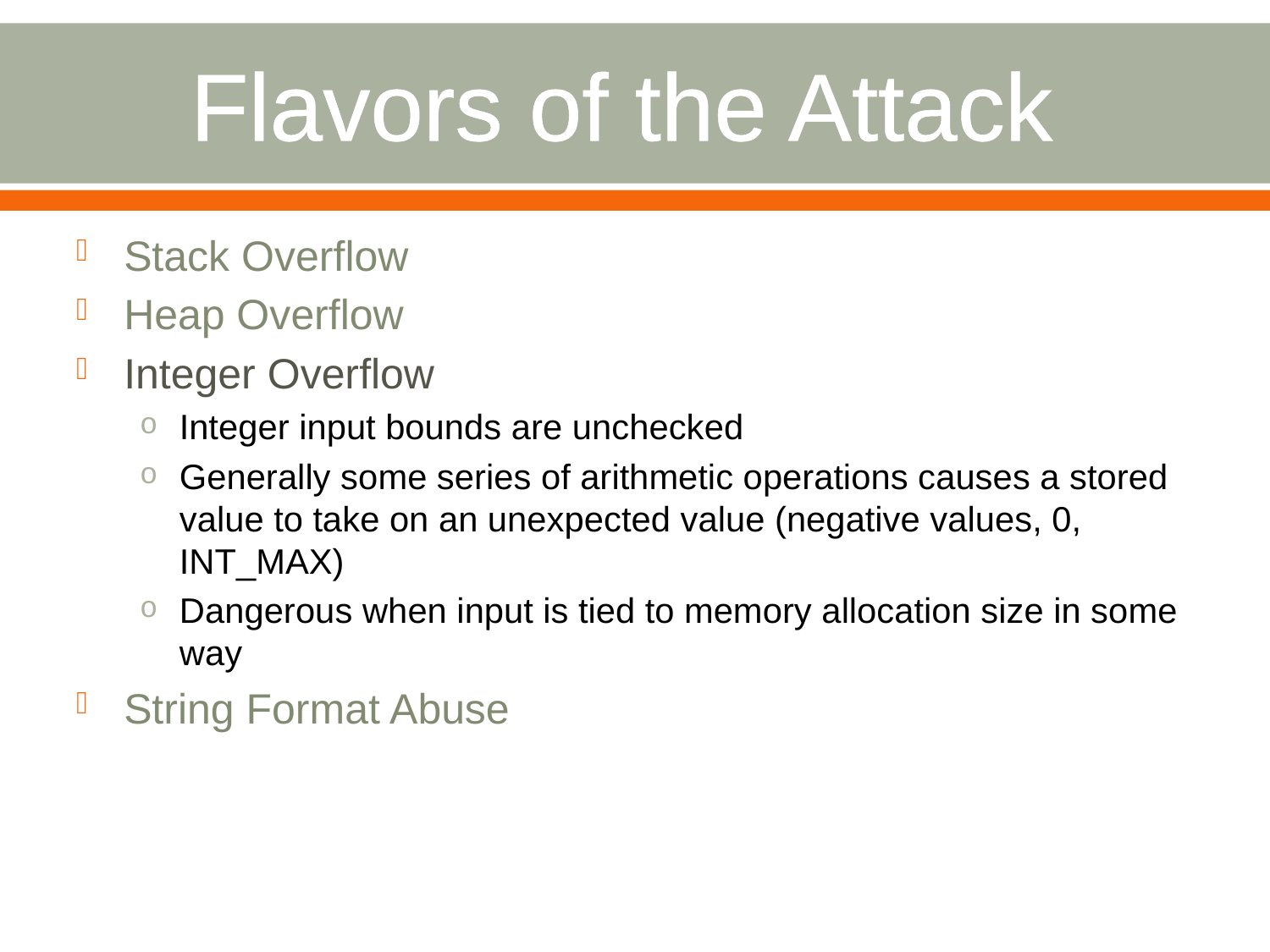

# Flavors of the Attack
Stack Overflow
Heap Overflow
Integer Overflow
Integer input bounds are unchecked
Generally some series of arithmetic operations causes a stored value to take on an unexpected value (negative values, 0, INT_MAX)
Dangerous when input is tied to memory allocation size in some way
String Format Abuse